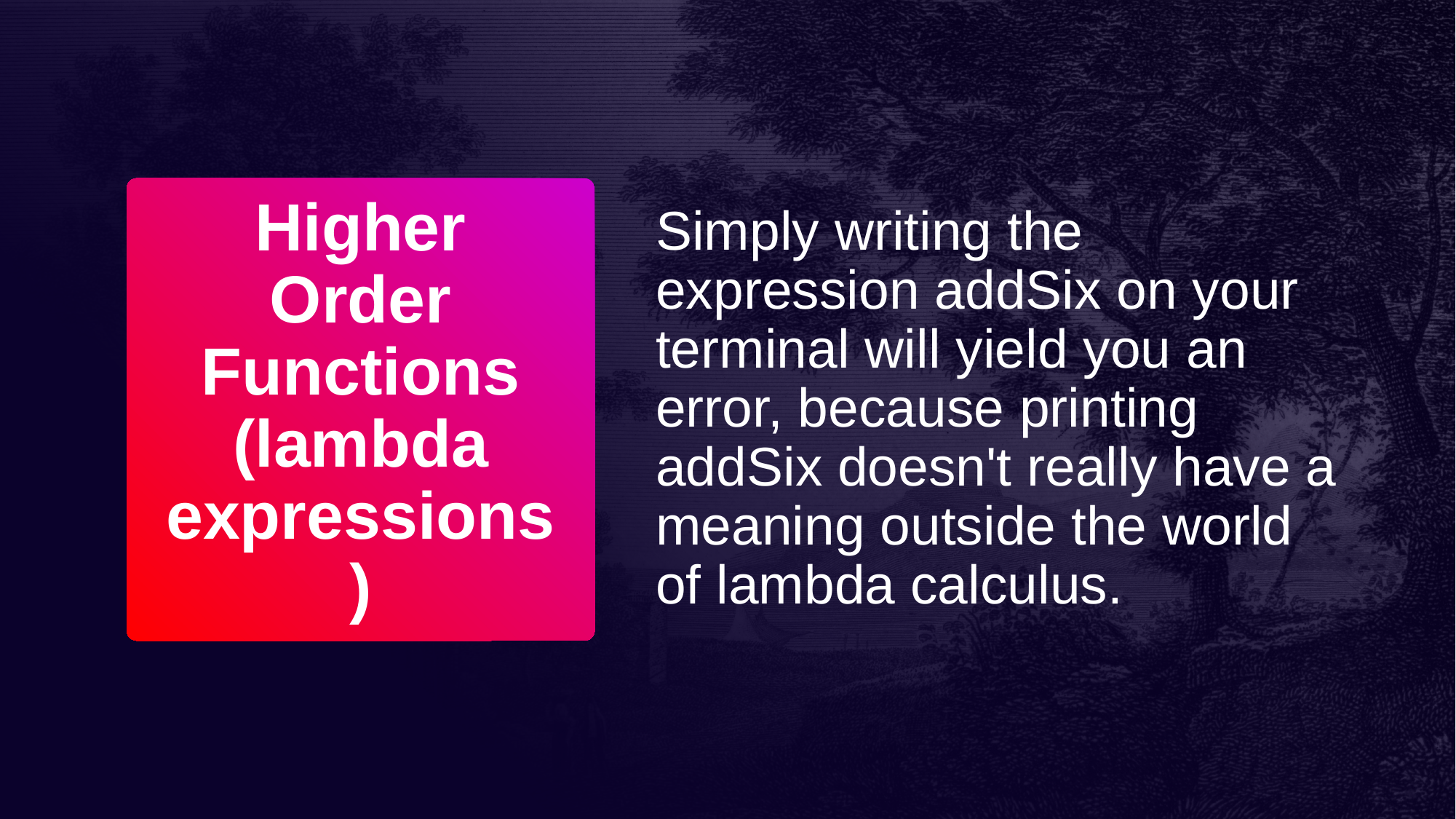

Simply writing the expression addSix on your terminal will yield you an error, because printing addSix doesn't really have a meaning outside the world of lambda calculus.
# Higher Order Functions (lambda expressions)